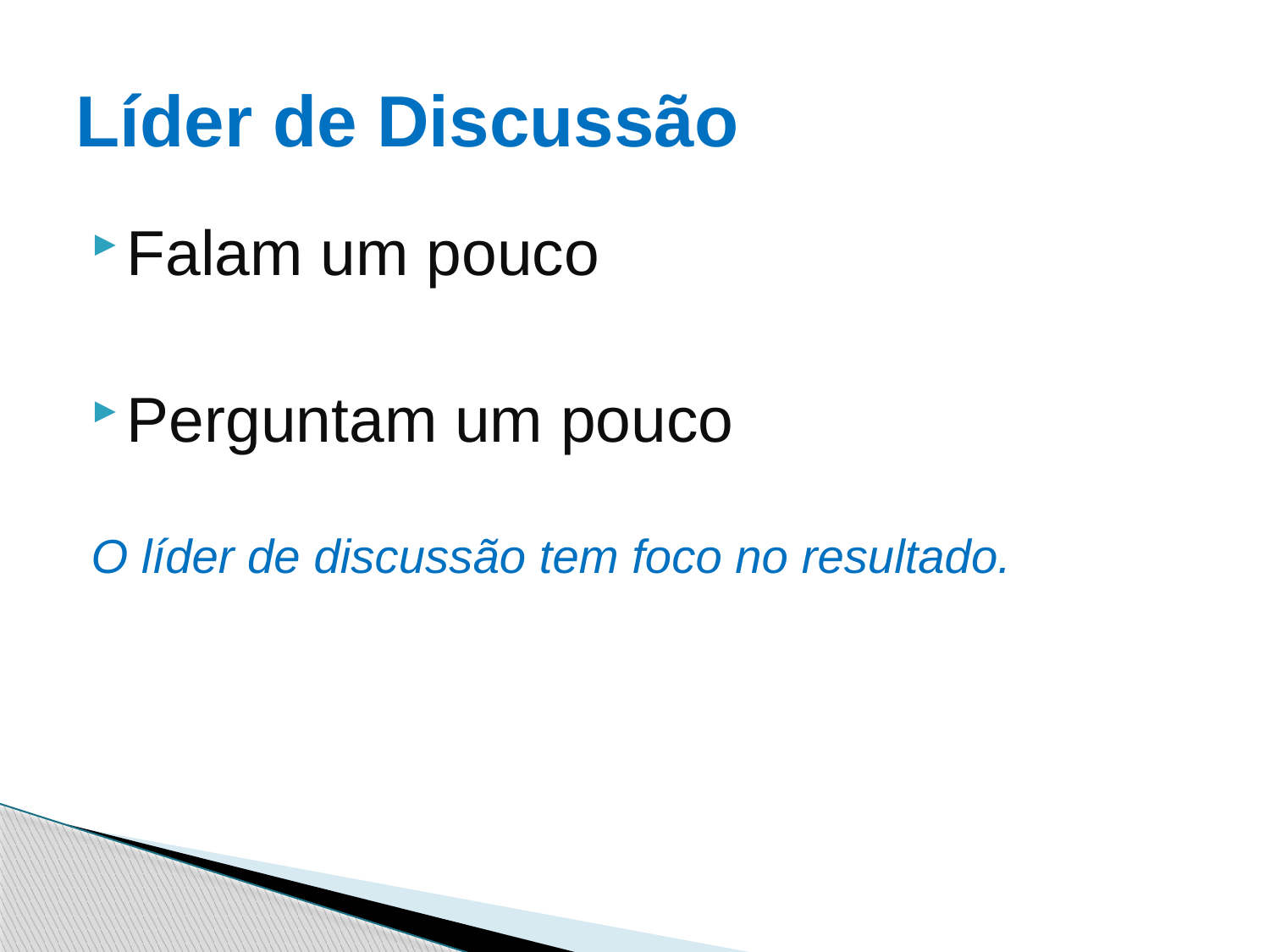

# Líder de Discussão
Falam um pouco

Perguntam um pouco

O líder de discussão tem foco no resultado.